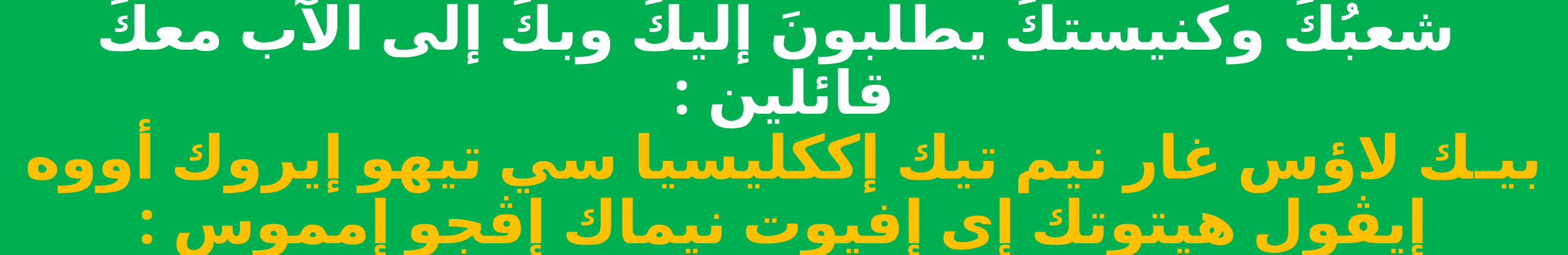

شعبُكَ وكنيستكَ يطلبونَ إليكَ وبكَ إلى الآب معكَ قائلين :
بيـك لاؤس غار نيم تيك إككليسيا سي تيهو إيروك أووه إيڤول هيتوتك إى إفيوت نيماك إڤجو إمموس :